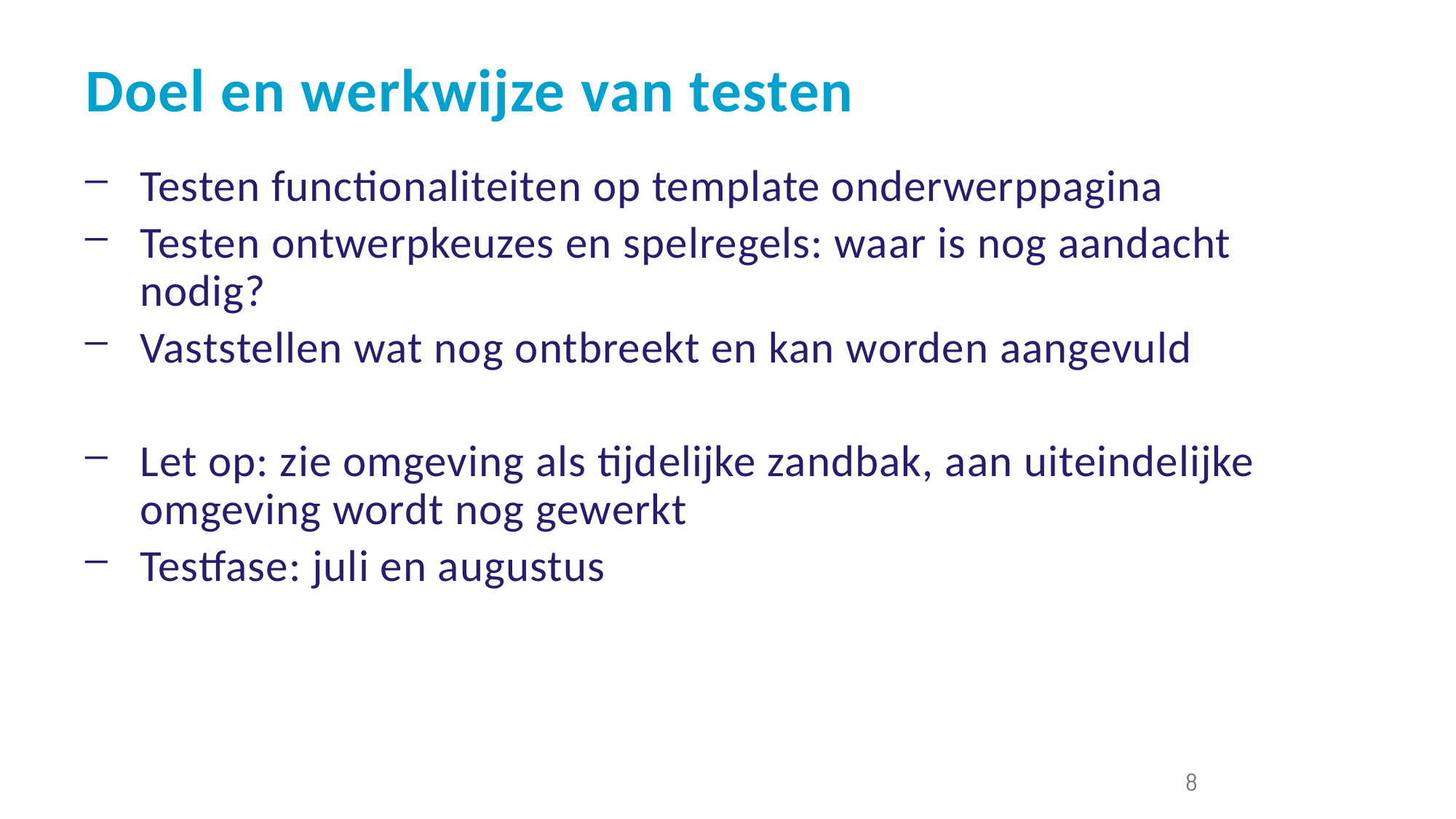

Doel en werkwijze van testen
Testen functionaliteiten op template onderwerppagina
Testen ontwerpkeuzes en spelregels: waar is nog aandacht nodig?
Vaststellen wat nog ontbreekt en kan worden aangevuld

Let op: zie omgeving als tijdelijke zandbak, aan uiteindelijke omgeving wordt nog gewerkt
Testfase: juli en augustus

8